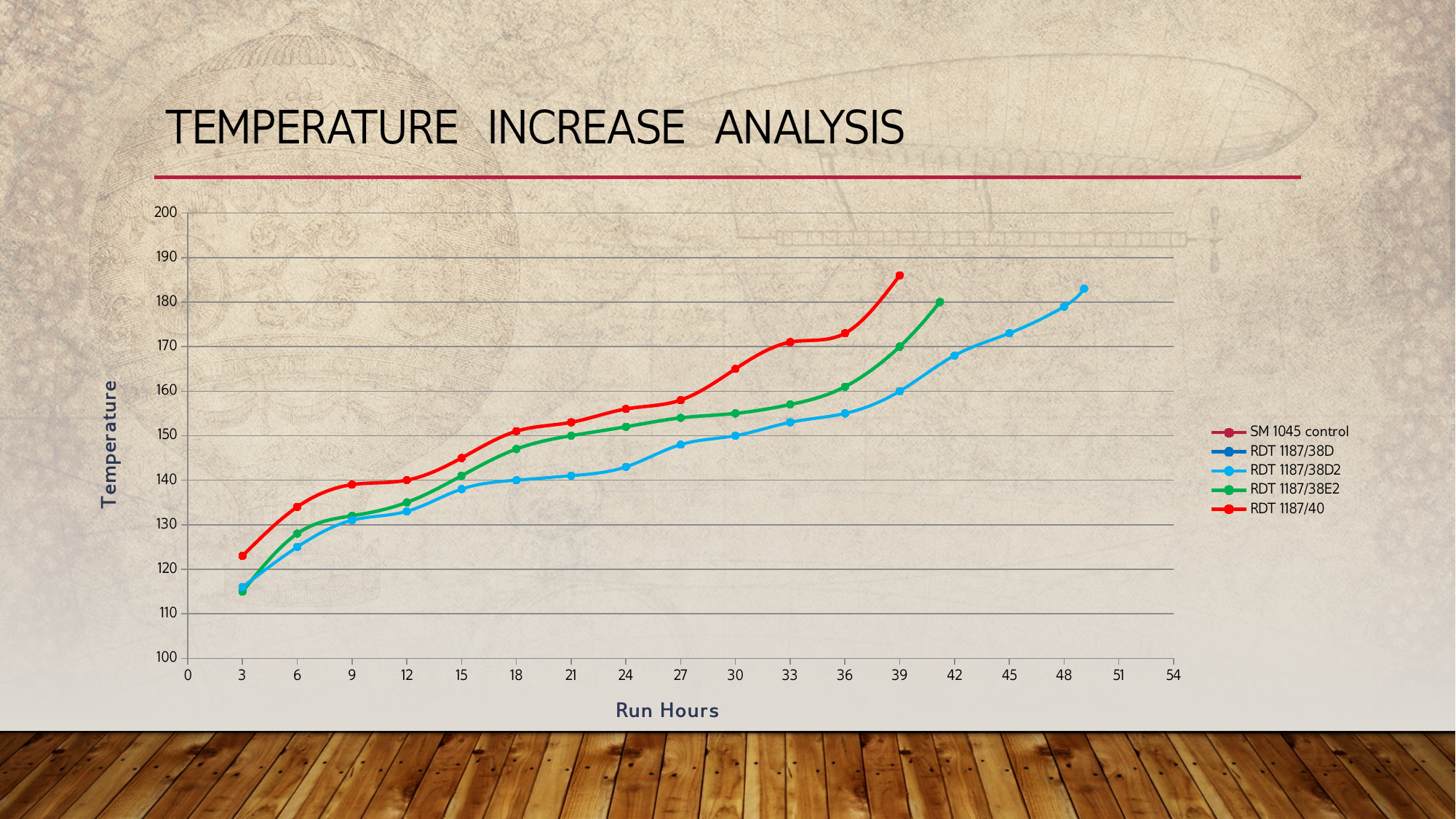

# Temperature  increase  analysis

### Chart

| Category |  |  |  |  |  |
|---|---|---|---|---|---|